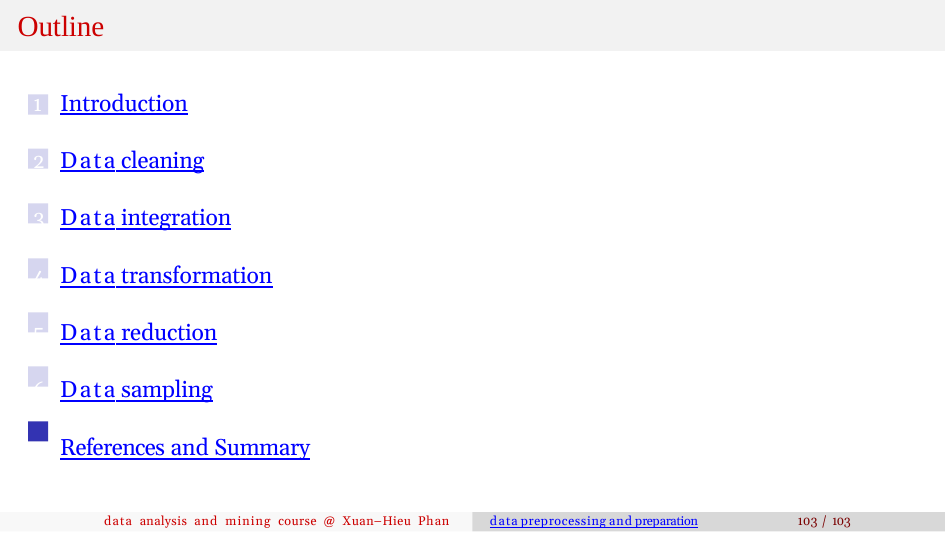

# Outline
Introduction

Data cleaning

Data integration

Data transformation

Data reduction

Data sampling

References and Summary

data analysis and mining course @ Xuan–Hieu Phan
data preprocessing and preparation
103 / 103